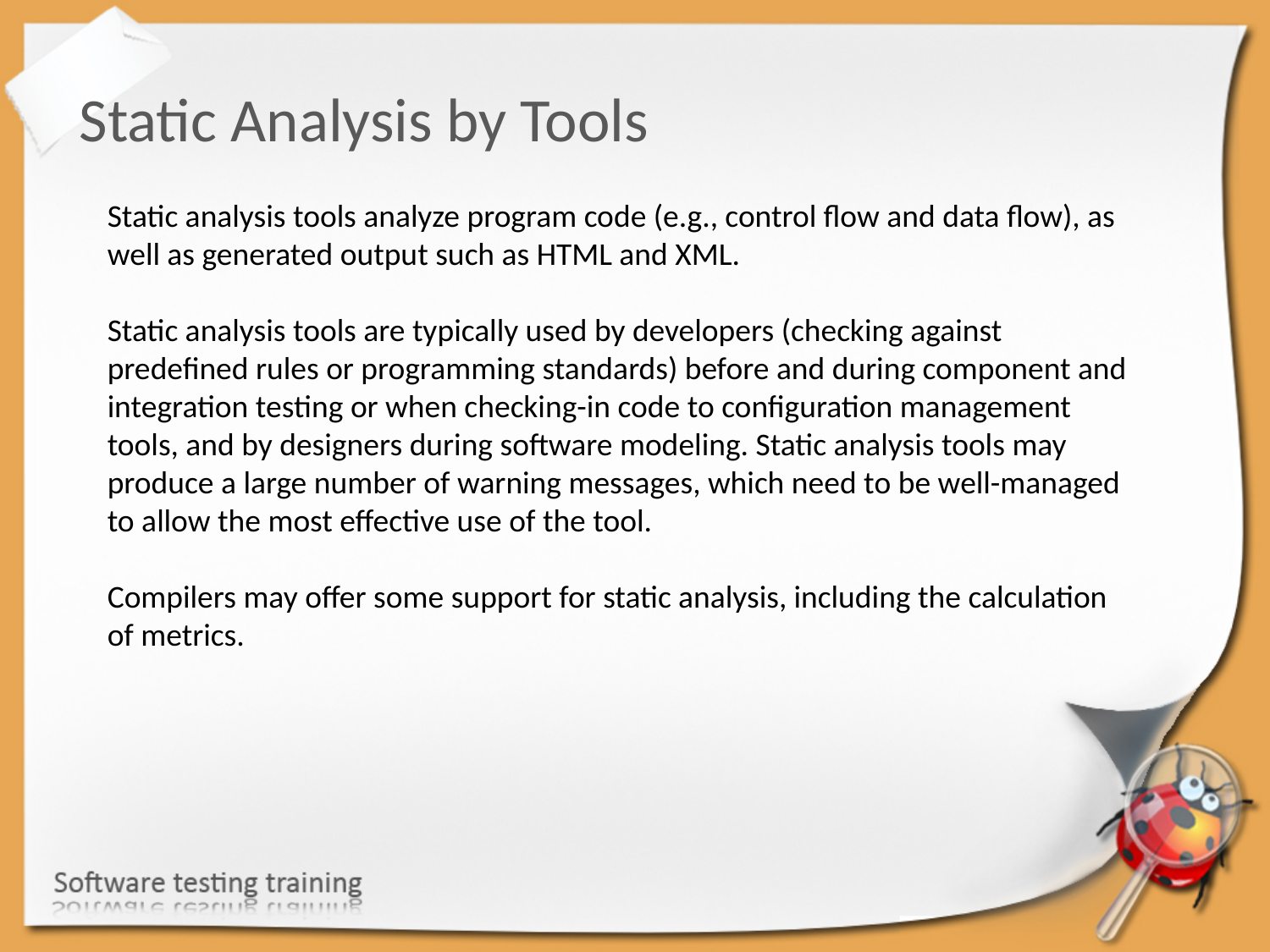

Static Analysis by Tools
Static analysis tools analyze program code (e.g., control flow and data flow), as well as generated output such as HTML and XML.

Static analysis tools are typically used by developers (checking against predefined rules or programming standards) before and during component and integration testing or when checking-in code to configuration management tools, and by designers during software modeling. Static analysis tools may produce a large number of warning messages, which need to be well-managed to allow the most effective use of the tool.

Compilers may offer some support for static analysis, including the calculation of metrics.